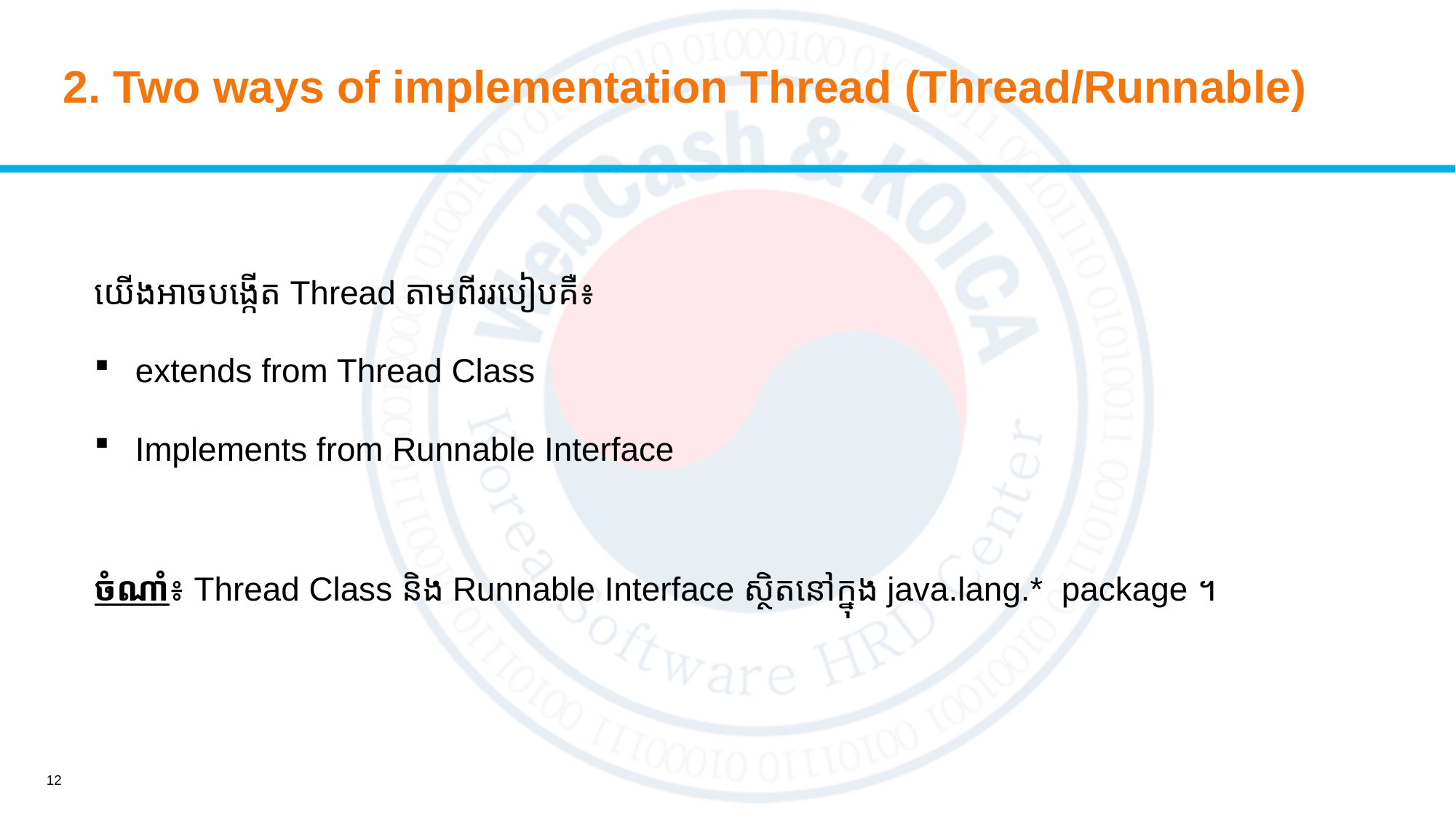

# 2. Two ways of implementation Thread (Thread/Runnable)

យើងអាចបង្កើត Thread តាមពីររបៀបគឺ៖
extends from Thread Class
Implements from Runnable Interface

ចំណាំ៖ Thread Class និង Runnable Interface ស្ថិតនៅក្នុង java.lang.*  package ។
12